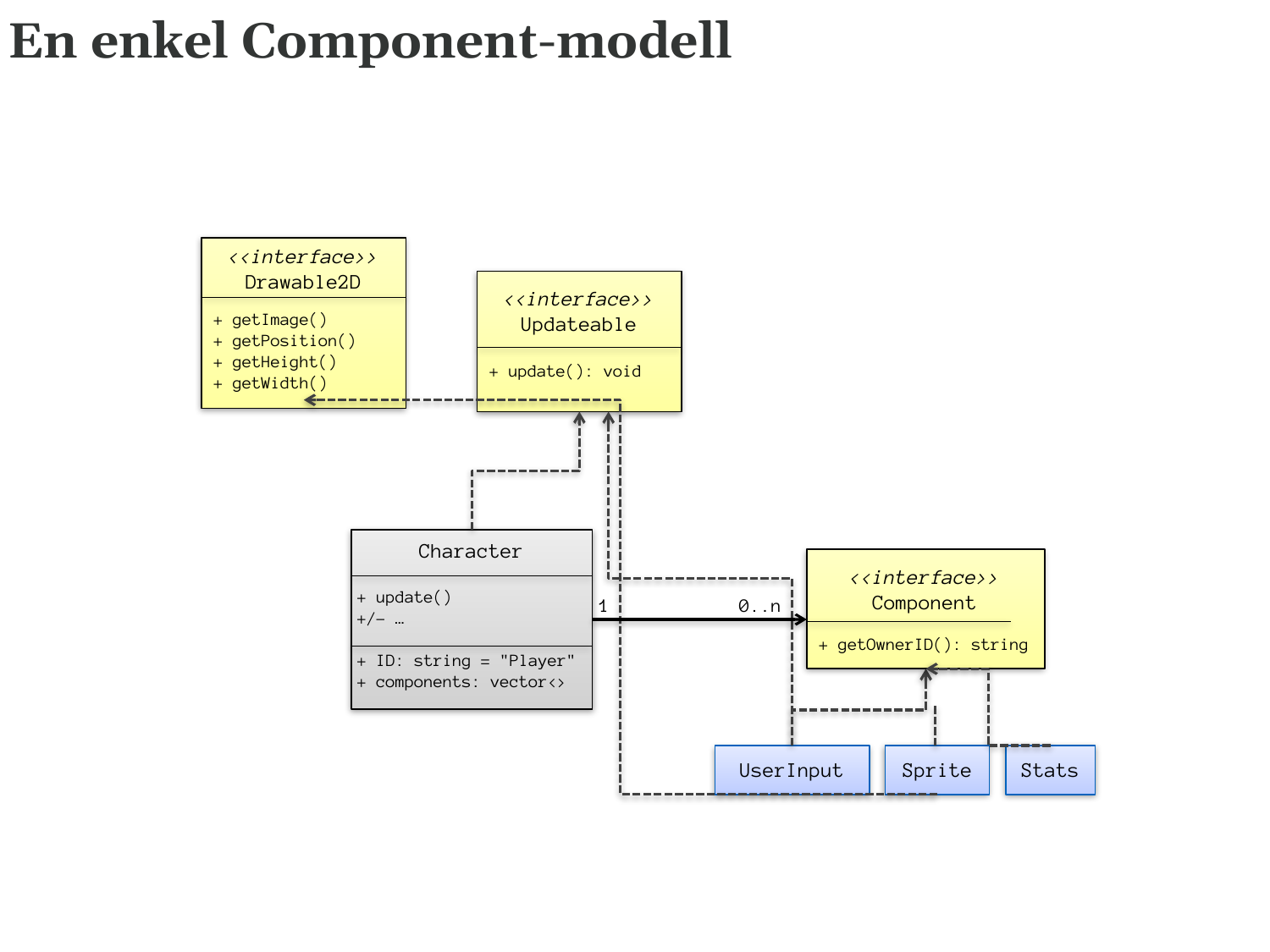

# En enkel Component-modell
<<interface>>
Drawable2D

+ getImage()
+ getPosition()
+ getHeight()
+ getWidth()

<<interface>>
Updateable
+ update(): void

Character
+ update()
+/- …

+ ID: string = "Player"
+ components: vector<>

<<interface>>
Component
+ getOwnerID(): string
1
0..n

Stats

Sprite

UserInput